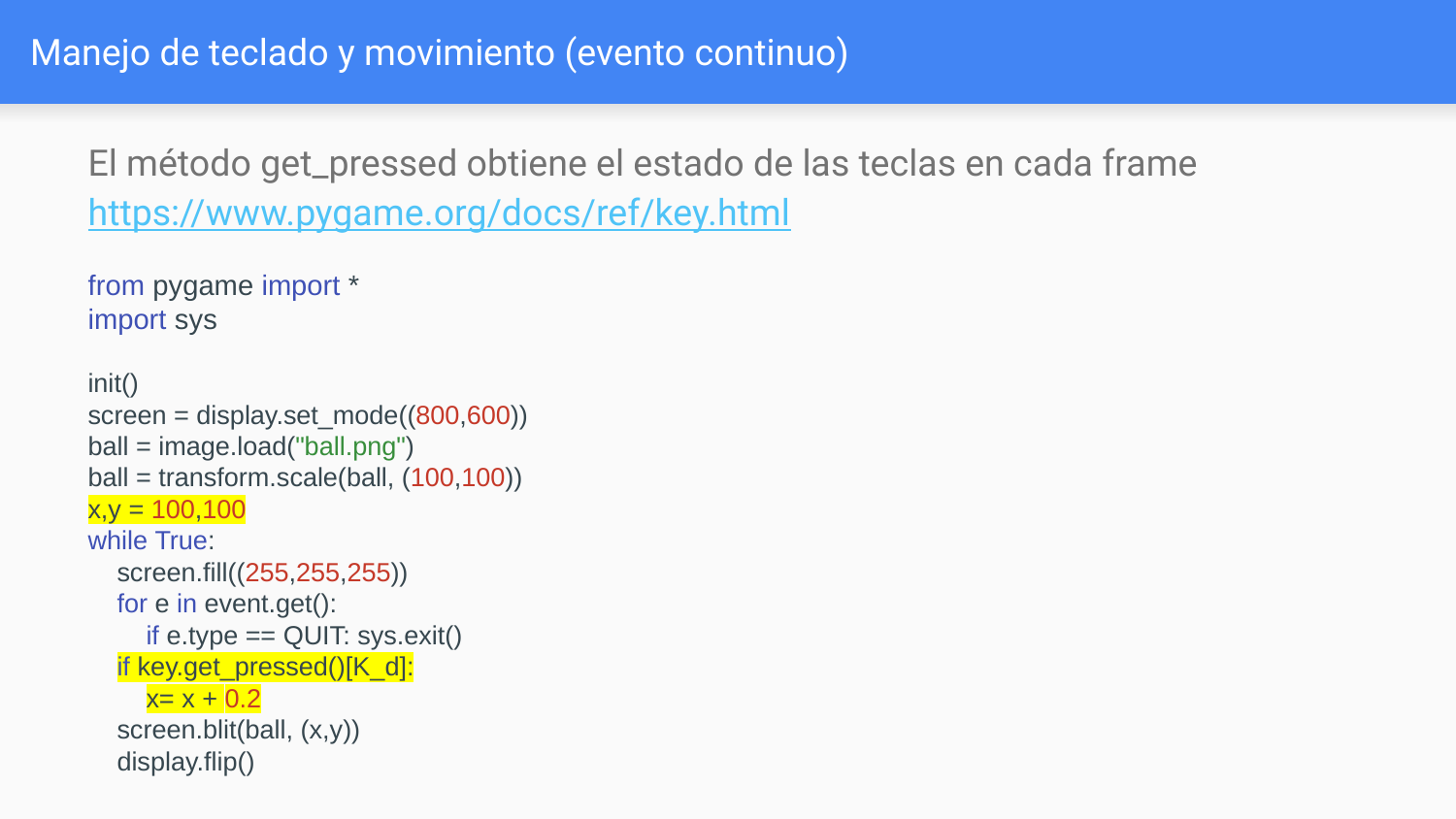

# Manejo de teclado y movimiento (evento continuo)
El método get_pressed obtiene el estado de las teclas en cada frame
https://www.pygame.org/docs/ref/key.html

from pygame import *
import sys

init()
screen = display.set_mode((800,600))
ball = image.load("ball.png")
ball = transform.scale(ball, (100,100))
x,y = 100,100
while True:
    screen.fill((255,255,255))
    for e in event.get():
        if e.type == QUIT: sys.exit()
    if key.get_pressed()[K_d]:
        x= x + 0.2
    screen.blit(ball, (x,y))
    display.flip()